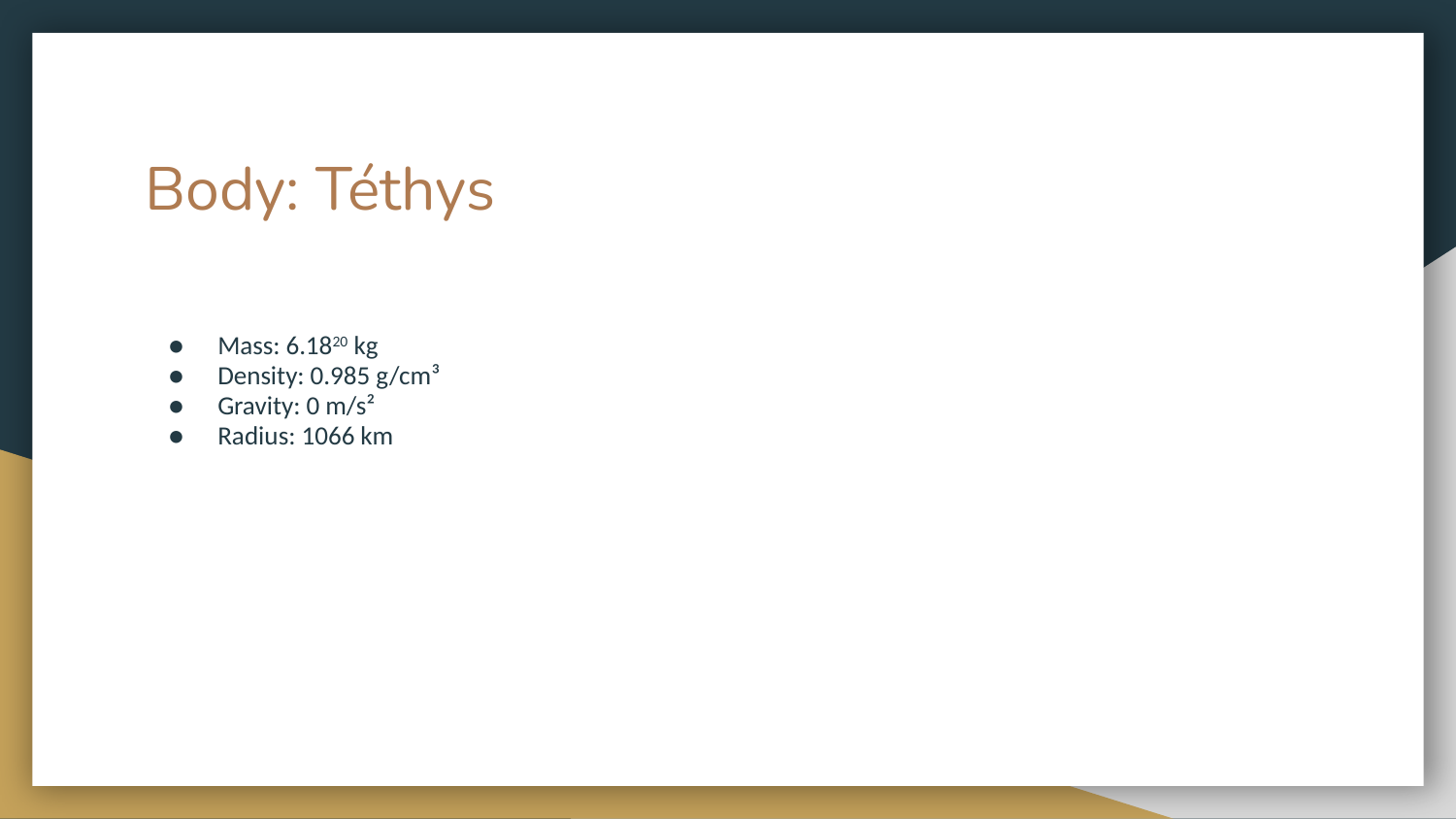

# Body: Téthys
Mass: 6.1820 kg
Density: 0.985 g/cm³
Gravity: 0 m/s²
Radius: 1066 km